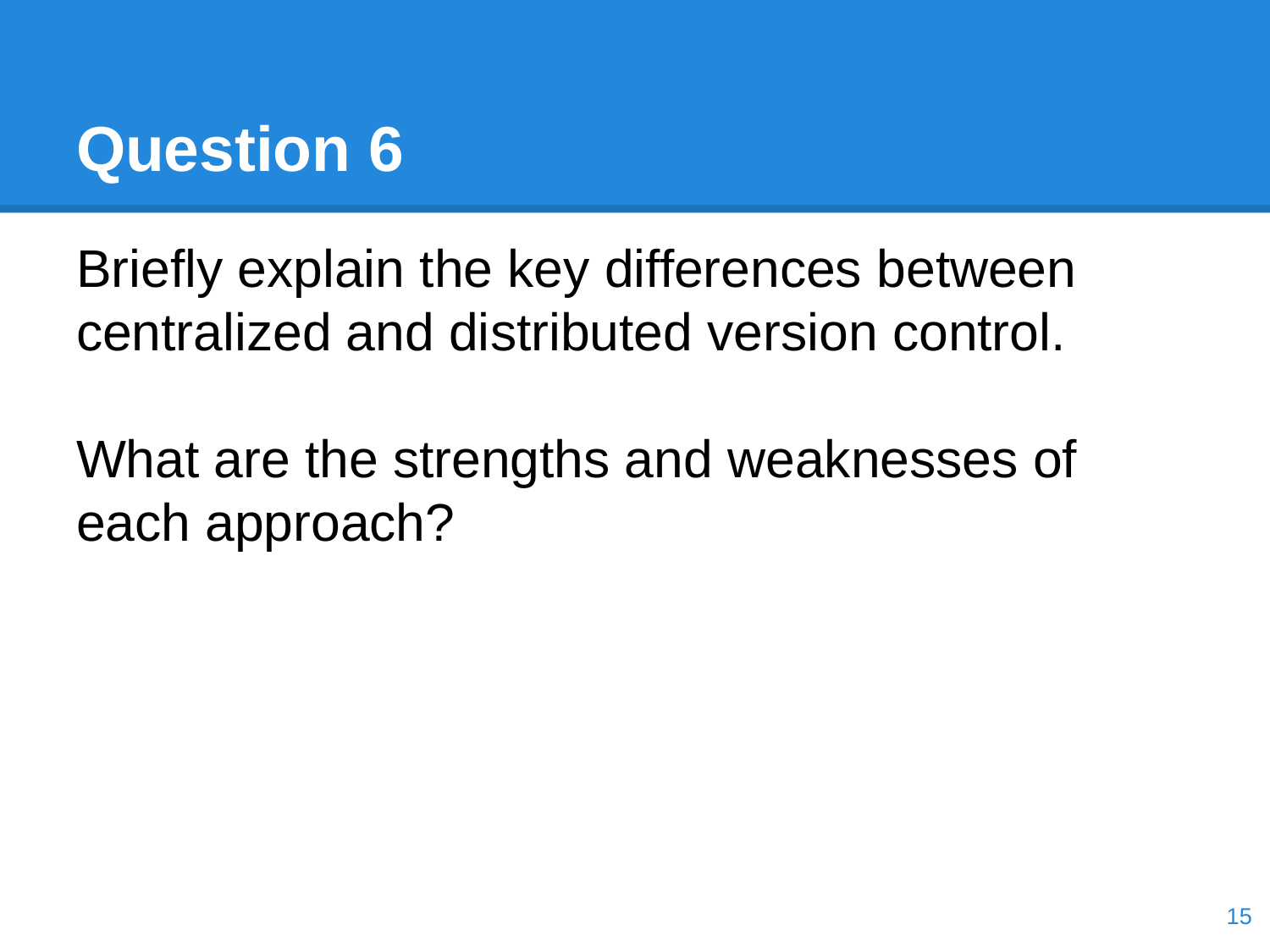

# Question 6
Briefly explain the key differences between centralized and distributed version control.

What are the strengths and weaknesses of each approach?
15